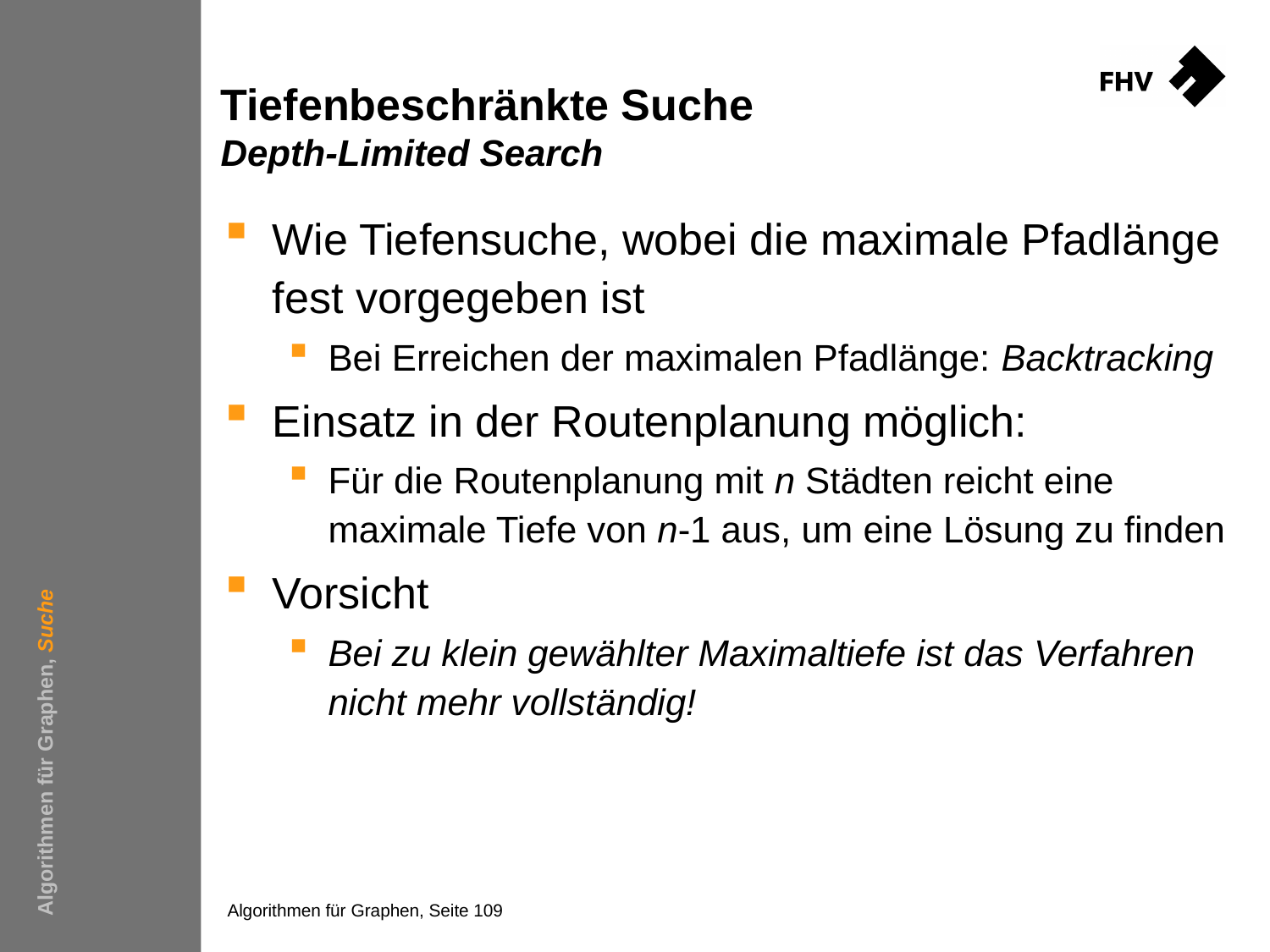

# Tiefenbeschränkte Suche Depth-Limited Search
Wie Tiefensuche, wobei die maximale Pfadlänge fest vorgegeben ist
Bei Erreichen der maximalen Pfadlänge: Backtracking
Einsatz in der Routenplanung möglich:
Für die Routenplanung mit n Städten reicht eine maximale Tiefe von n-1 aus, um eine Lösung zu finden
Vorsicht
Bei zu klein gewählter Maximaltiefe ist das Verfahren nicht mehr vollständig!

Algorithmen für Graphen, Suche
Algorithmen für Graphen, Seite 109